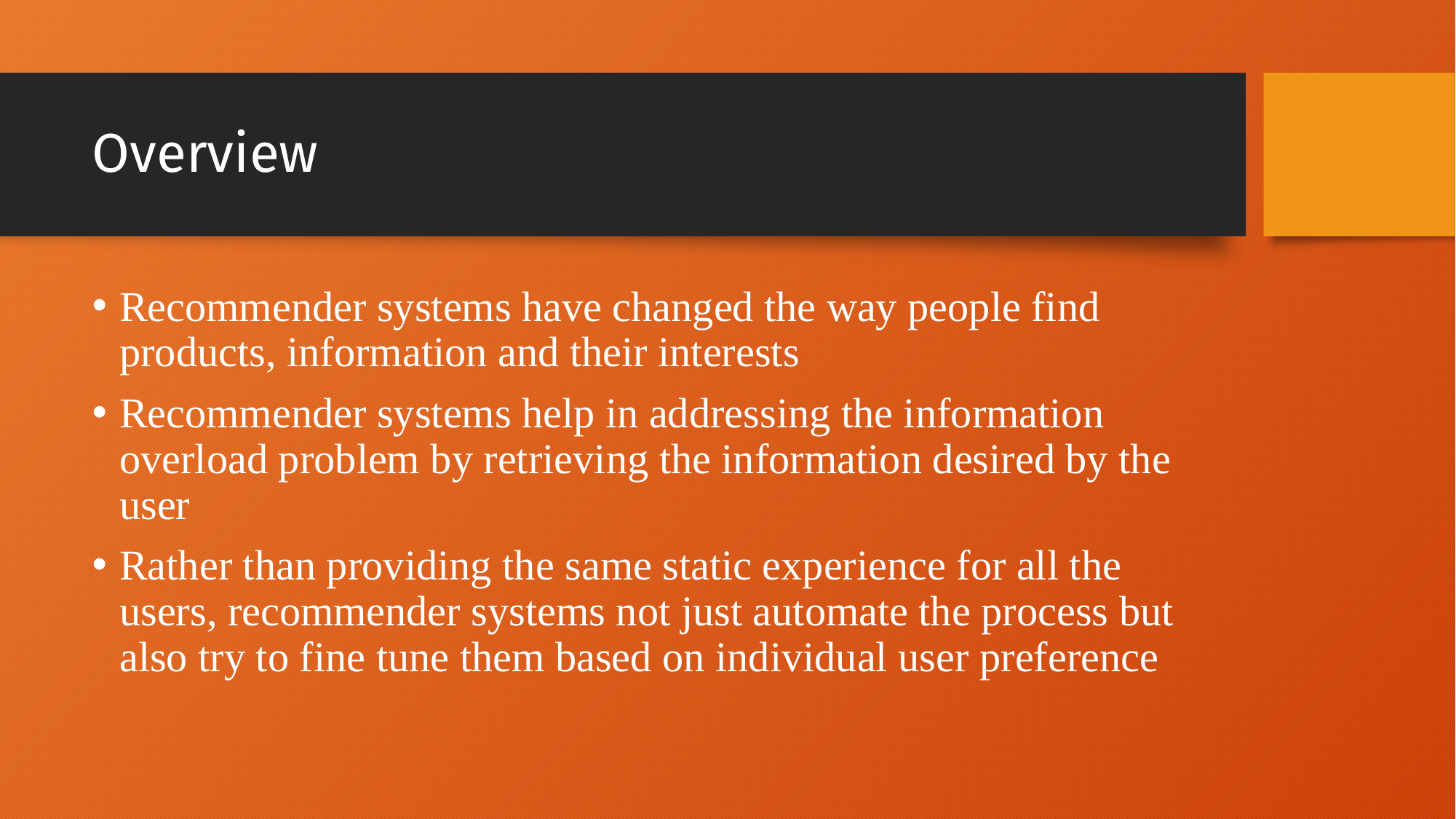

# Overview
Recommender systems have changed the way people find products, information and their interests
Recommender systems help in addressing the information overload problem by retrieving the information desired by the user
Rather than providing the same static experience for all the users, recommender systems not just automate the process but also try to fine tune them based on individual user preference